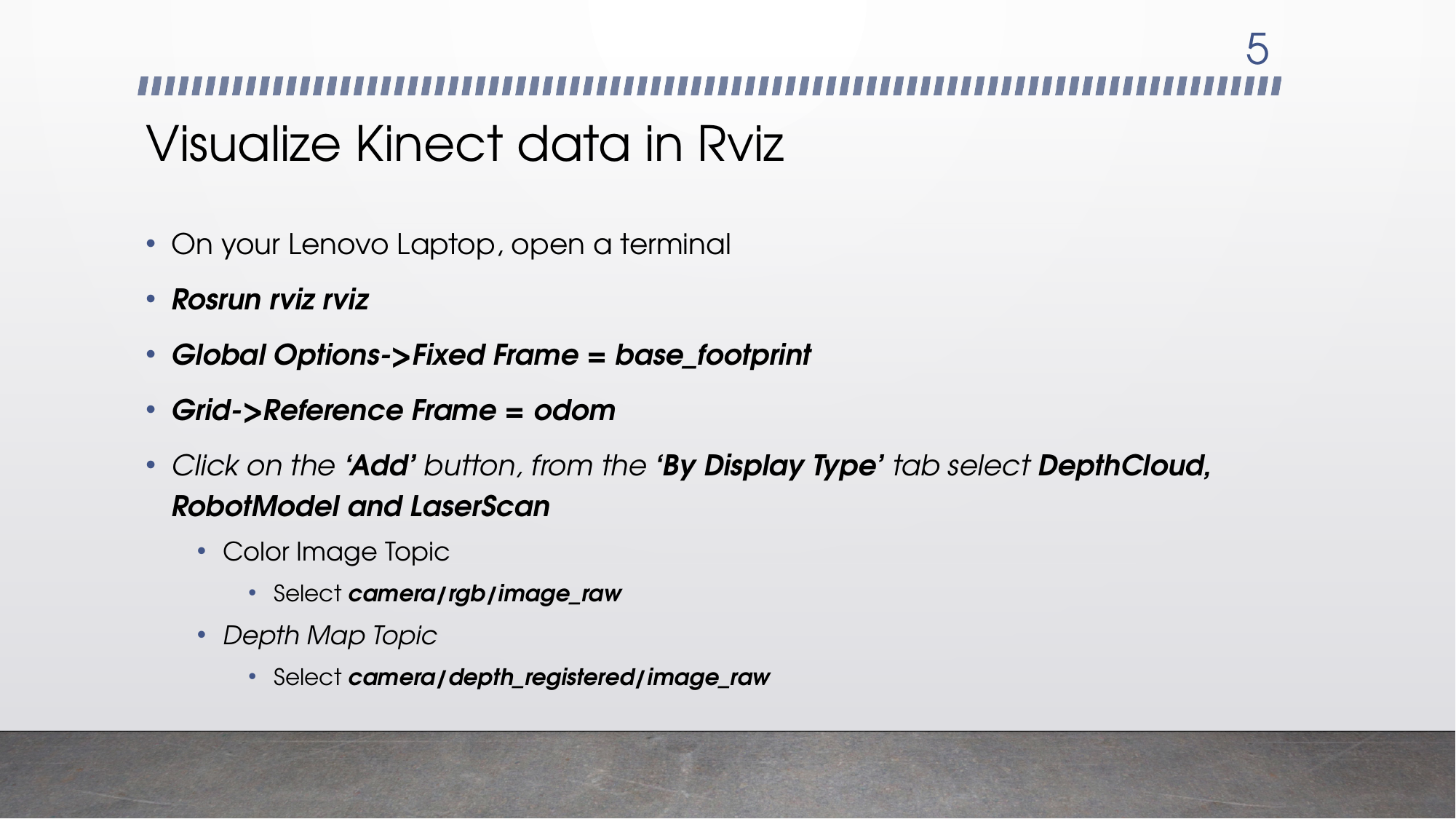

5
# Visualize Kinect data in Rviz
On your Lenovo Laptop, open a terminal
Rosrun rviz rviz
Global Options->Fixed Frame = base_footprint
Grid->Reference Frame = odom
Click on the ‘Add’ button, from the ‘By Display Type’ tab select DepthCloud, RobotModel and LaserScan
Color Image Topic
Select camera/rgb/image_raw
Depth Map Topic
Select camera/depth_registered/image_raw